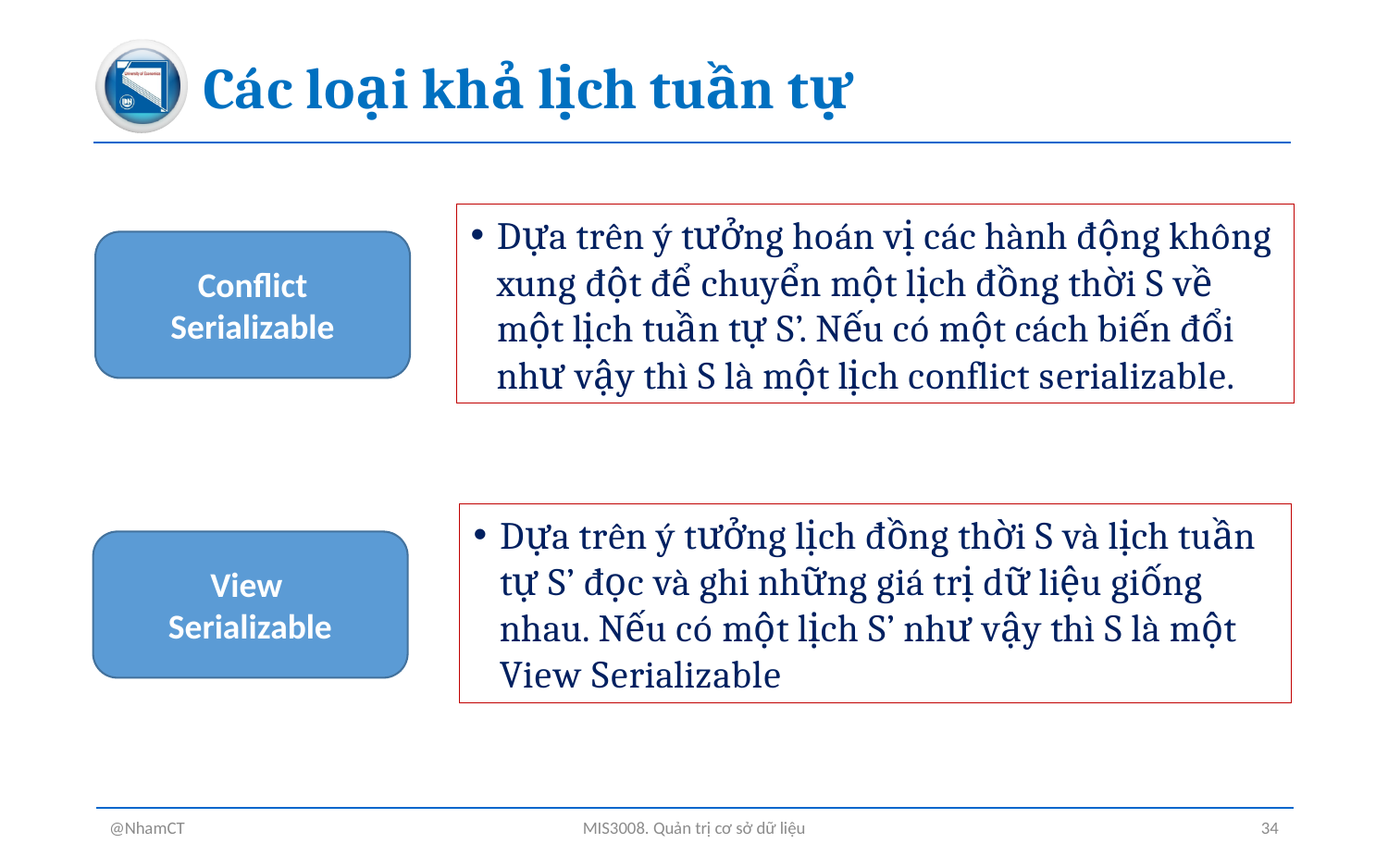

# Các loại khả lịch tuần tự
Dựa trên ý tưởng hoán vị các hành động không
xung đột để chuyển một lịch đồng thời S về
một lịch tuần tự S’. Nếu có một cách biến đổi
như vậy thì S là một lịch conflict serializable.
Conflict Serializable
Dựa trên ý tưởng lịch đồng thời S và lịch tuần tự S’ đọc và ghi những giá trị dữ liệu giống nhau. Nếu có một lịch S’ như vậy thì S là một View Serializable
View
Serializable
@NhamCT
MIS3008. Quản trị cơ sở dữ liệu
34